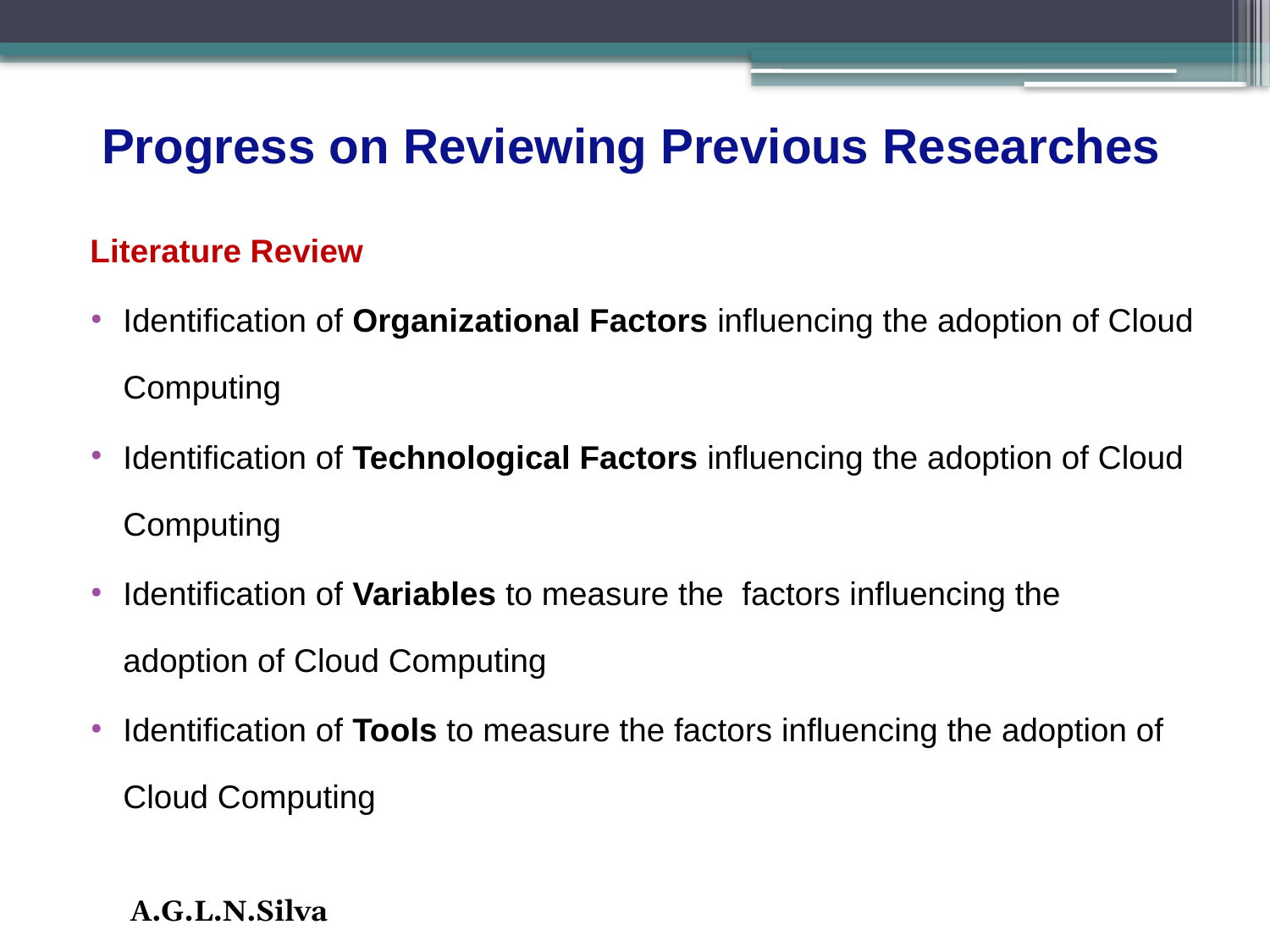

# Progress on Reviewing Previous Researches
Literature Review
Identification of Organizational Factors influencing the adoption of Cloud Computing
Identification of Technological Factors influencing the adoption of Cloud Computing
Identification of Variables to measure the  factors influencing the adoption of Cloud Computing
Identification of Tools to measure the factors influencing the adoption of Cloud Computing

 								 A.G.L.N.Silva